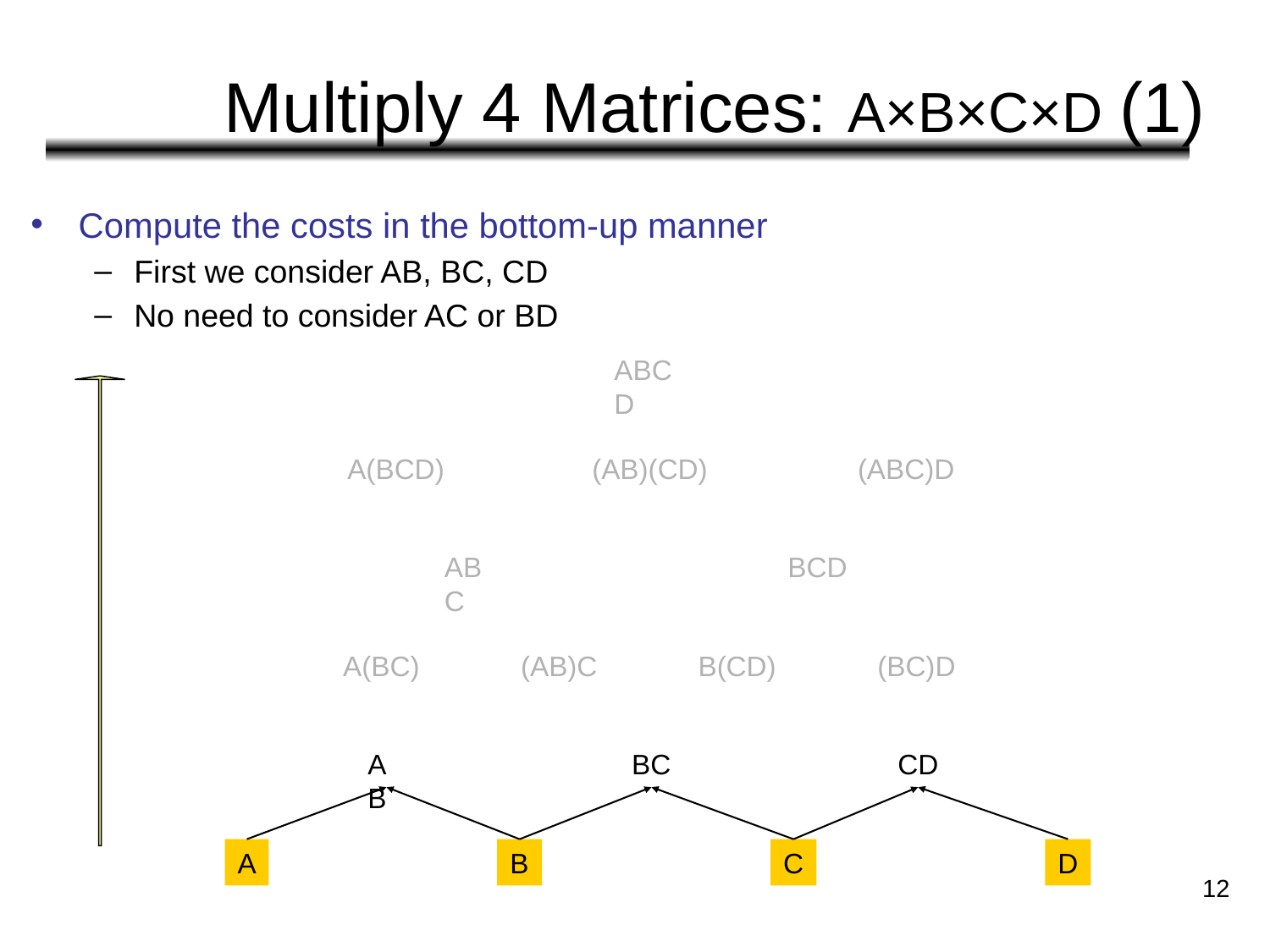

# Multiply 4 Matrices: A×B×C×D (1)
Compute the costs in the bottom-up manner
First we consider AB, BC, CD
No need to consider AC or BD
ABCD

A(BCD)
(AB)(CD)
(ABC)D
ABC
BCD

A(BC)
(AB)C
B(CD)
(BC)D
AB
BC
CD
A
B
C
D
12